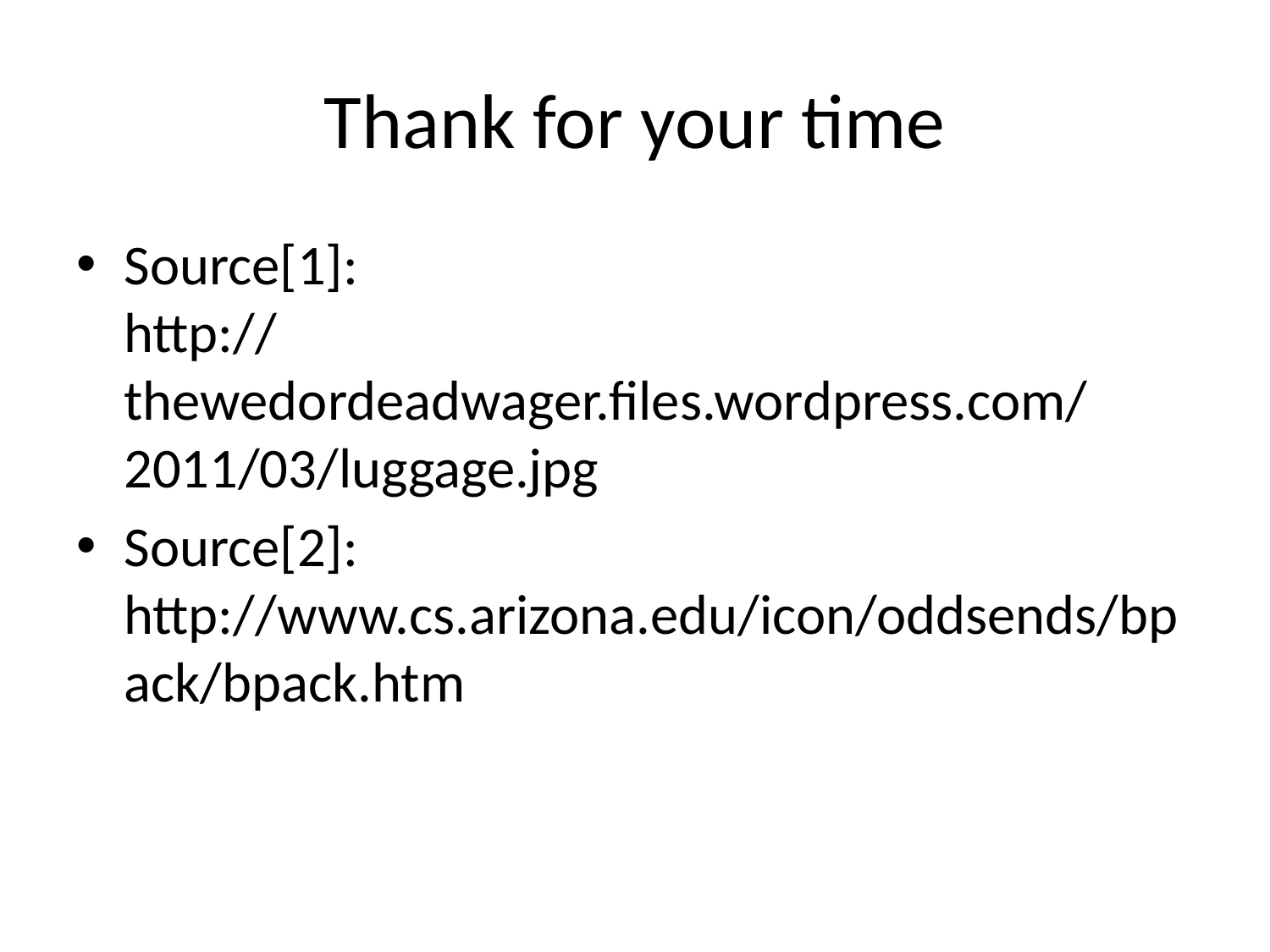

# Thank for your time
Source[1]:
http://thewedordeadwager.files.wordpress.com/2011/03/luggage.jpg
Source[2]: http://www.cs.arizona.edu/icon/oddsends/bpack/bpack.htm